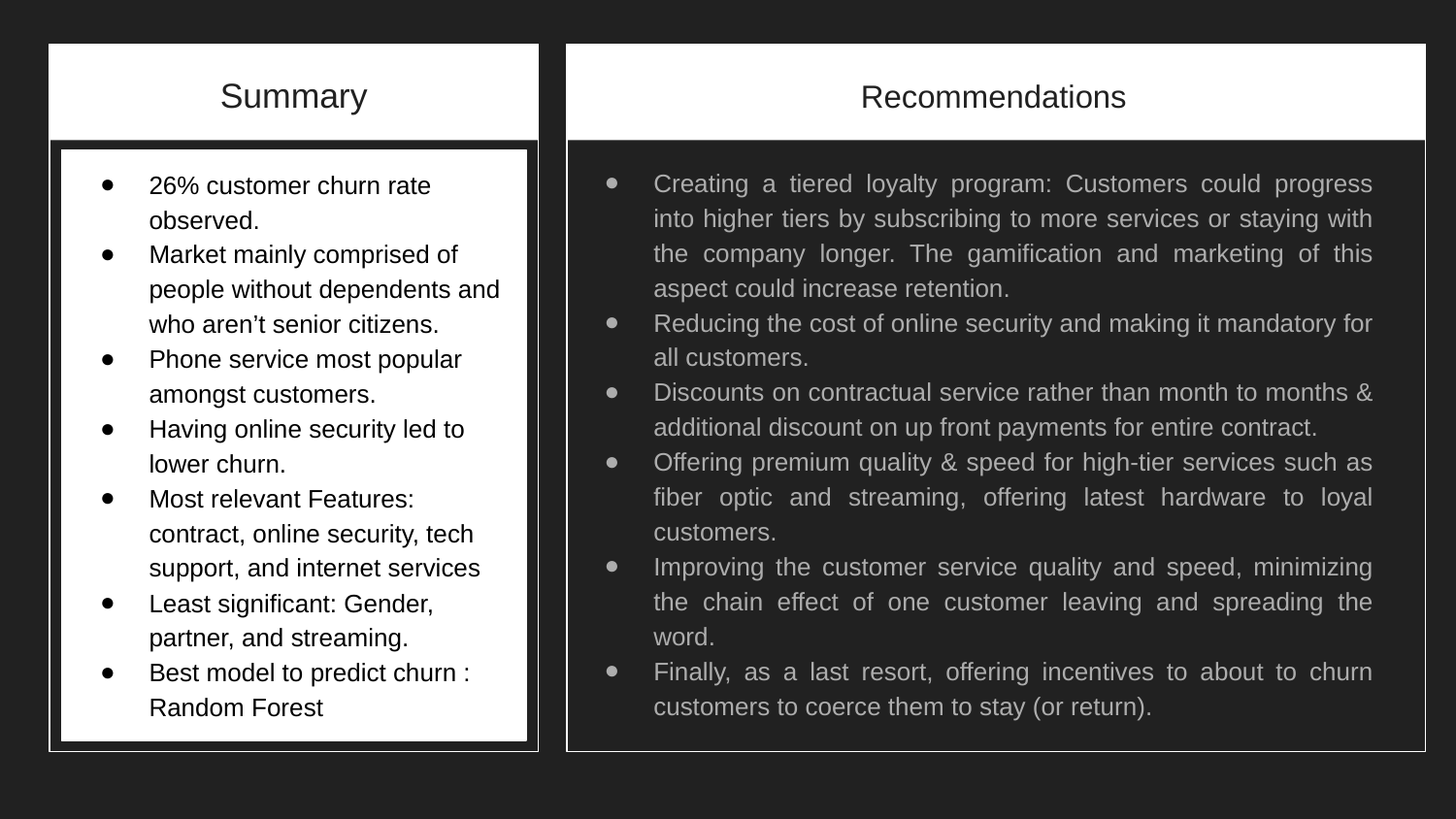

Recommendations
Summary
Creating a tiered loyalty program: Customers could progress into higher tiers by subscribing to more services or staying with the company longer. The gamification and marketing of this aspect could increase retention.
Reducing the cost of online security and making it mandatory for all customers.
Discounts on contractual service rather than month to months & additional discount on up front payments for entire contract.
Offering premium quality & speed for high-tier services such as fiber optic and streaming, offering latest hardware to loyal customers.
Improving the customer service quality and speed, minimizing the chain effect of one customer leaving and spreading the word.
Finally, as a last resort, offering incentives to about to churn customers to coerce them to stay (or return).

26% customer churn rate observed.
Market mainly comprised of people without dependents and who aren’t senior citizens.
Phone service most popular amongst customers.
Having online security led to lower churn.
Most relevant Features: contract, online security, tech support, and internet services
Least significant: Gender, partner, and streaming.
Best model to predict churn : Random Forest